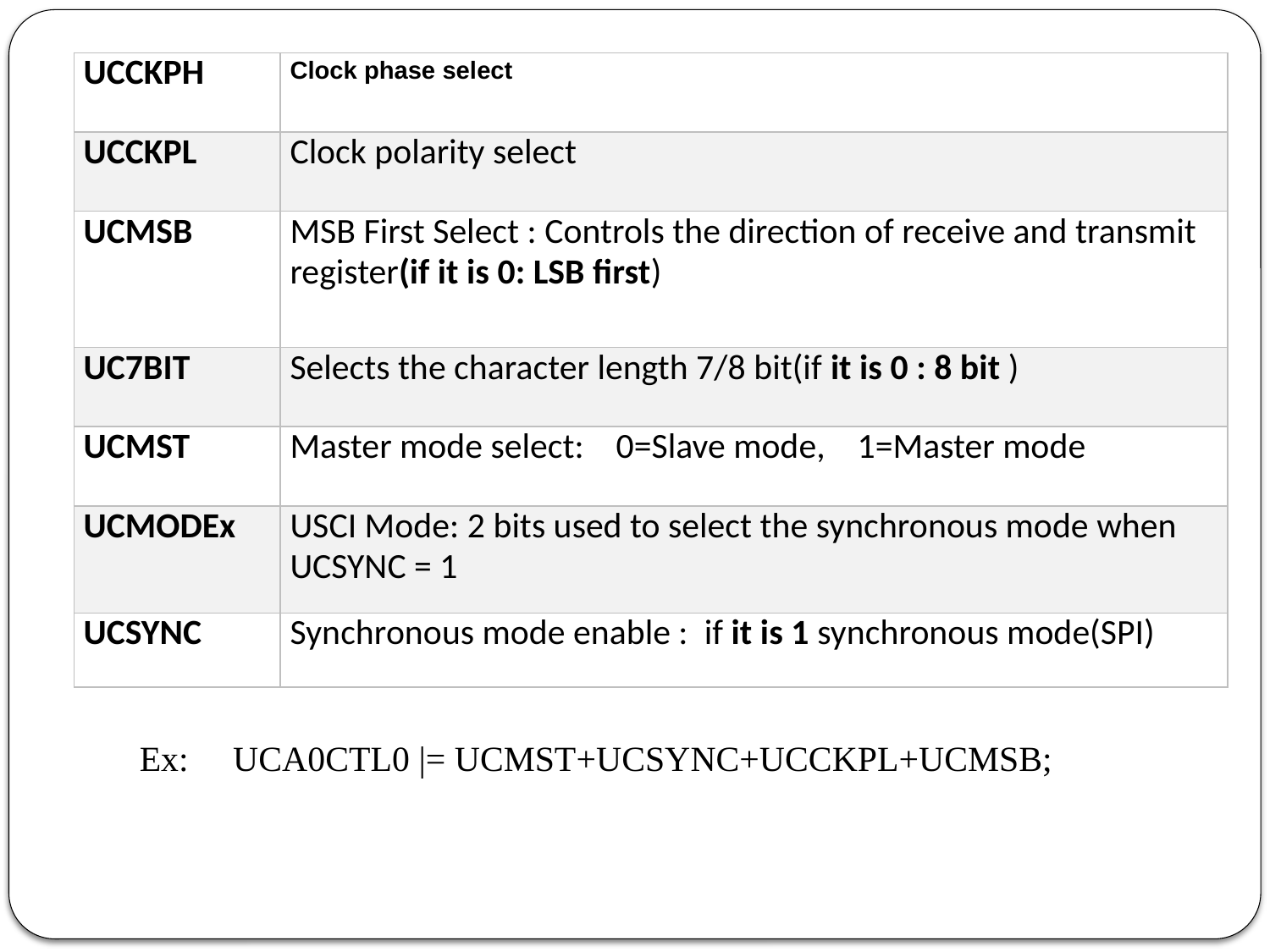

| UCCKPH | Clock phase select |
| --- | --- |
| UCCKPL | Clock polarity select |
| UCMSB | MSB First Select : Controls the direction of receive and transmit register(if it is 0: LSB first) |
| UC7BIT | Selects the character length 7/8 bit(if it is 0 : 8 bit ) |
| UCMST | Master mode select: 0=Slave mode, 1=Master mode |
| UCMODEx | USCI Mode: 2 bits used to select the synchronous mode when UCSYNC = 1 |
| UCSYNC | Synchronous mode enable : if it is 1 synchronous mode(SPI) |
Ex:     UCA0CTL0 |= UCMST+UCSYNC+UCCKPL+UCMSB;